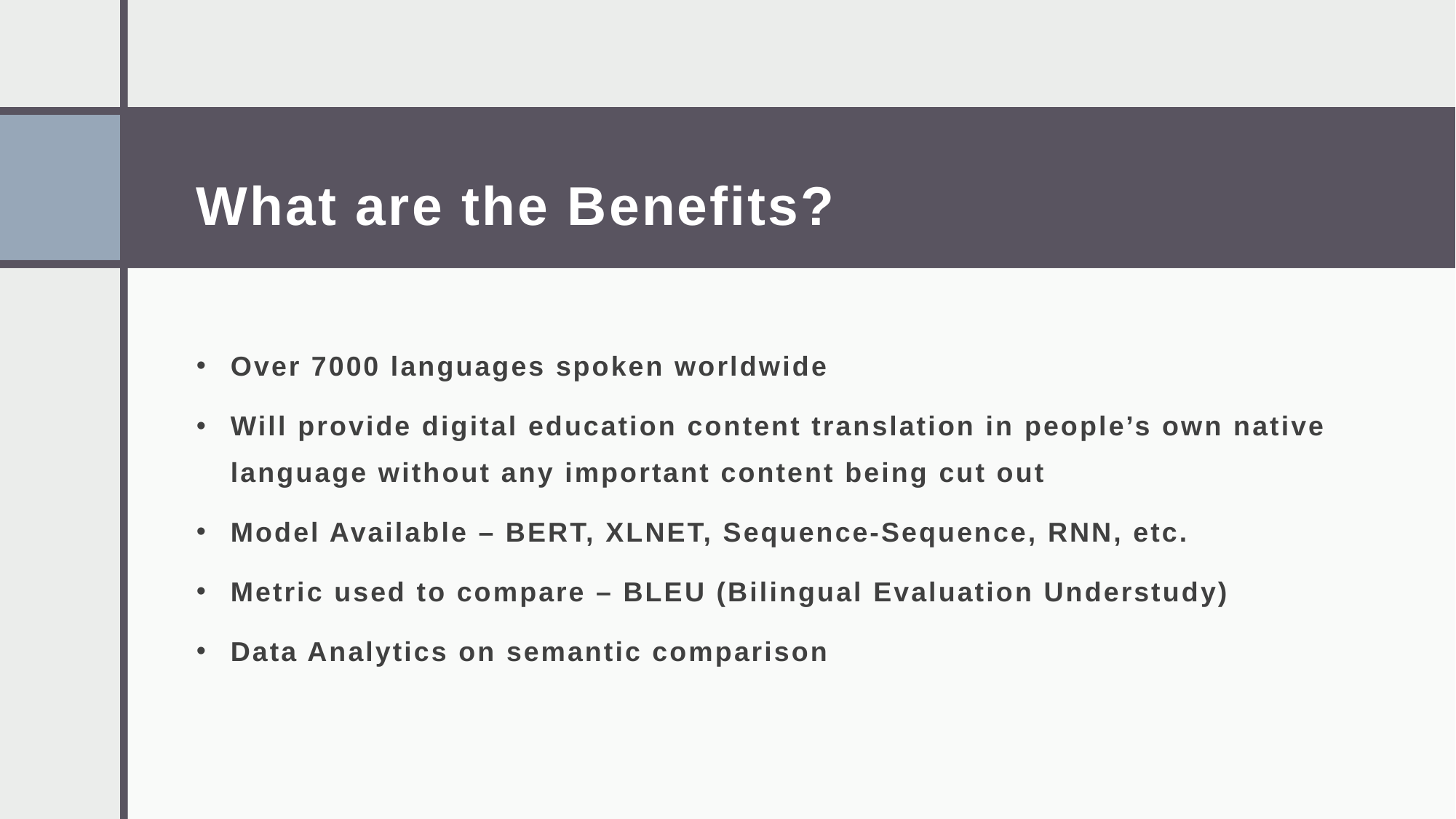

# What are the Benefits?

Over 7000 languages spoken worldwide
Will provide digital education content translation in people’s own native language without any important content being cut out
Model Available – BERT, XLNET, Sequence-Sequence, RNN, etc.
Metric used to compare – BLEU (Bilingual Evaluation Understudy)
Data Analytics on semantic comparison